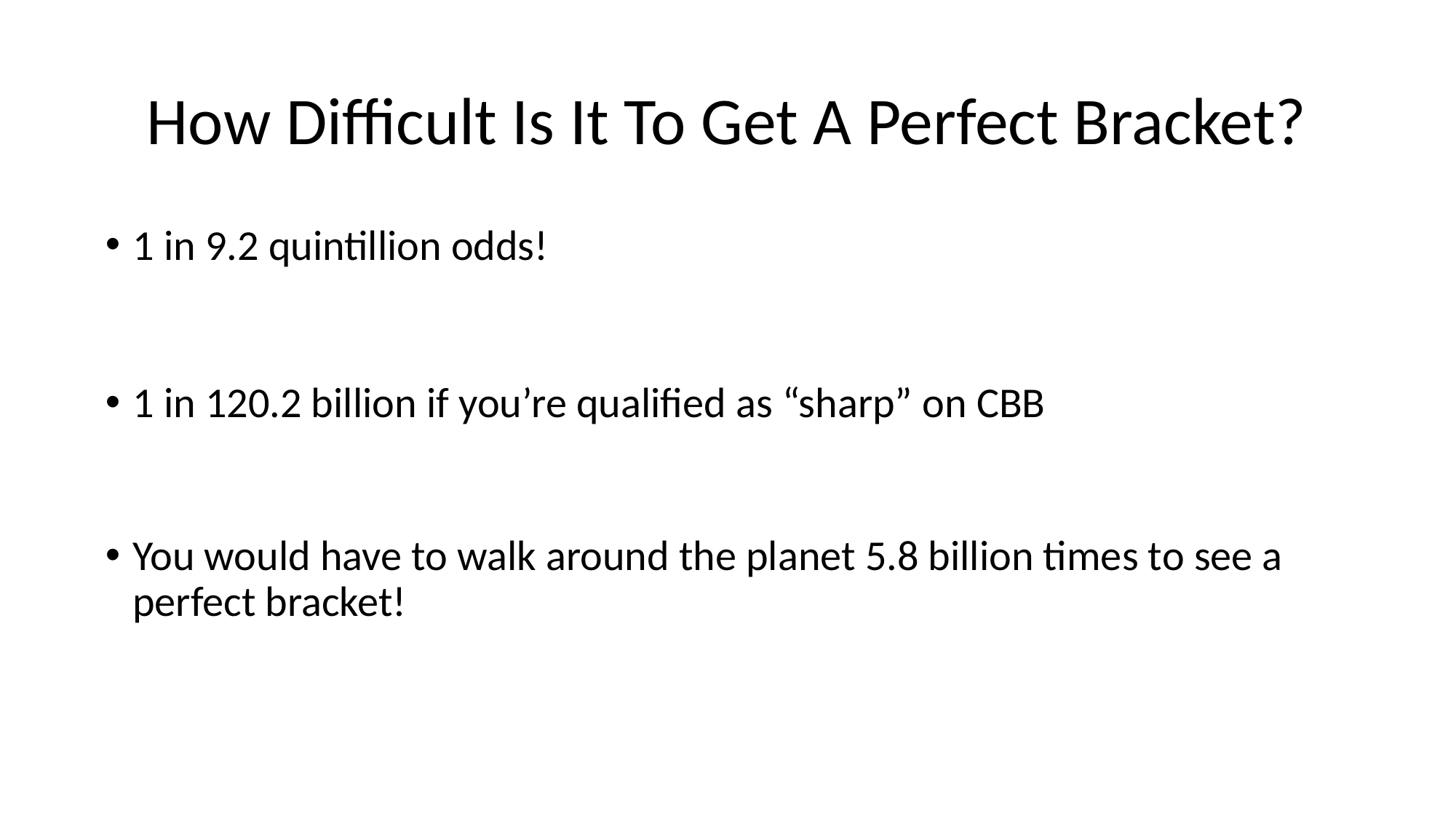

# How Difficult Is It To Get A Perfect Bracket?
1 in 9.2 quintillion odds!
1 in 120.2 billion if you’re qualified as “sharp” on CBB
You would have to walk around the planet 5.8 billion times to see a perfect bracket!